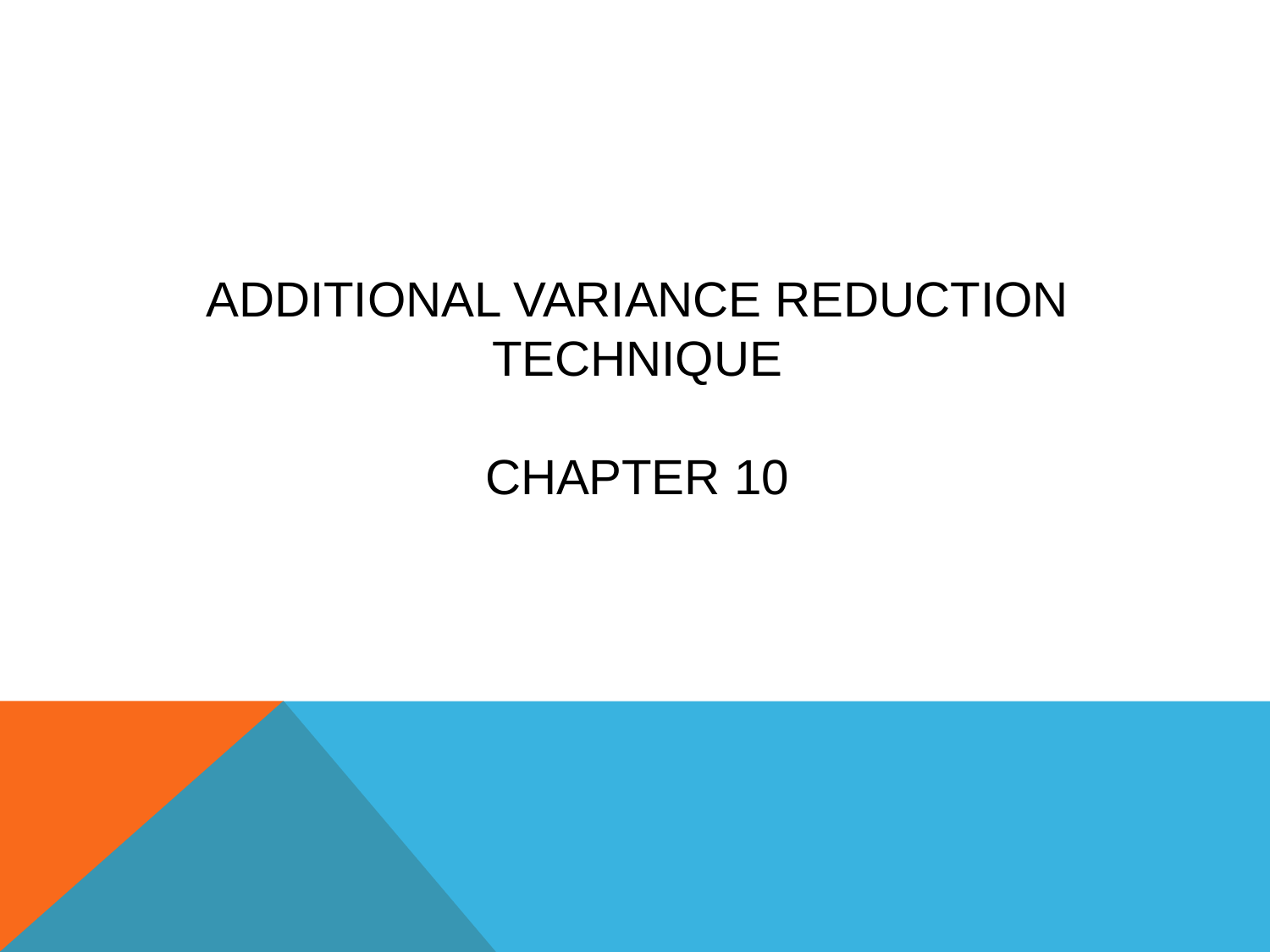

# Additional Variance Reduction Technique Chapter 10